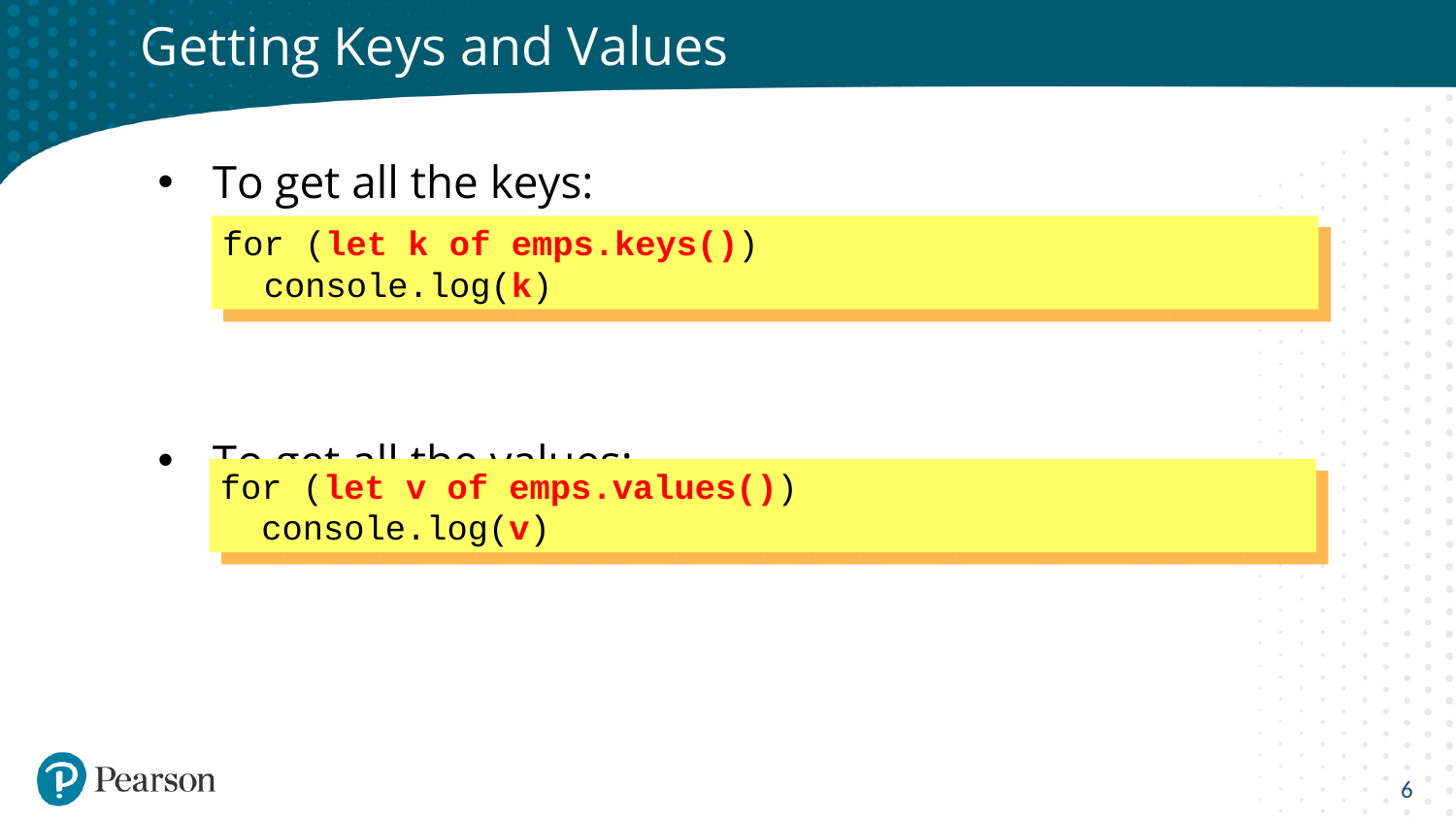

# Getting Keys and Values
To get all the keys:

To get all the values:
for (let k of emps.keys())
  console.log(k)
for (let v of emps.values())
  console.log(v)
6